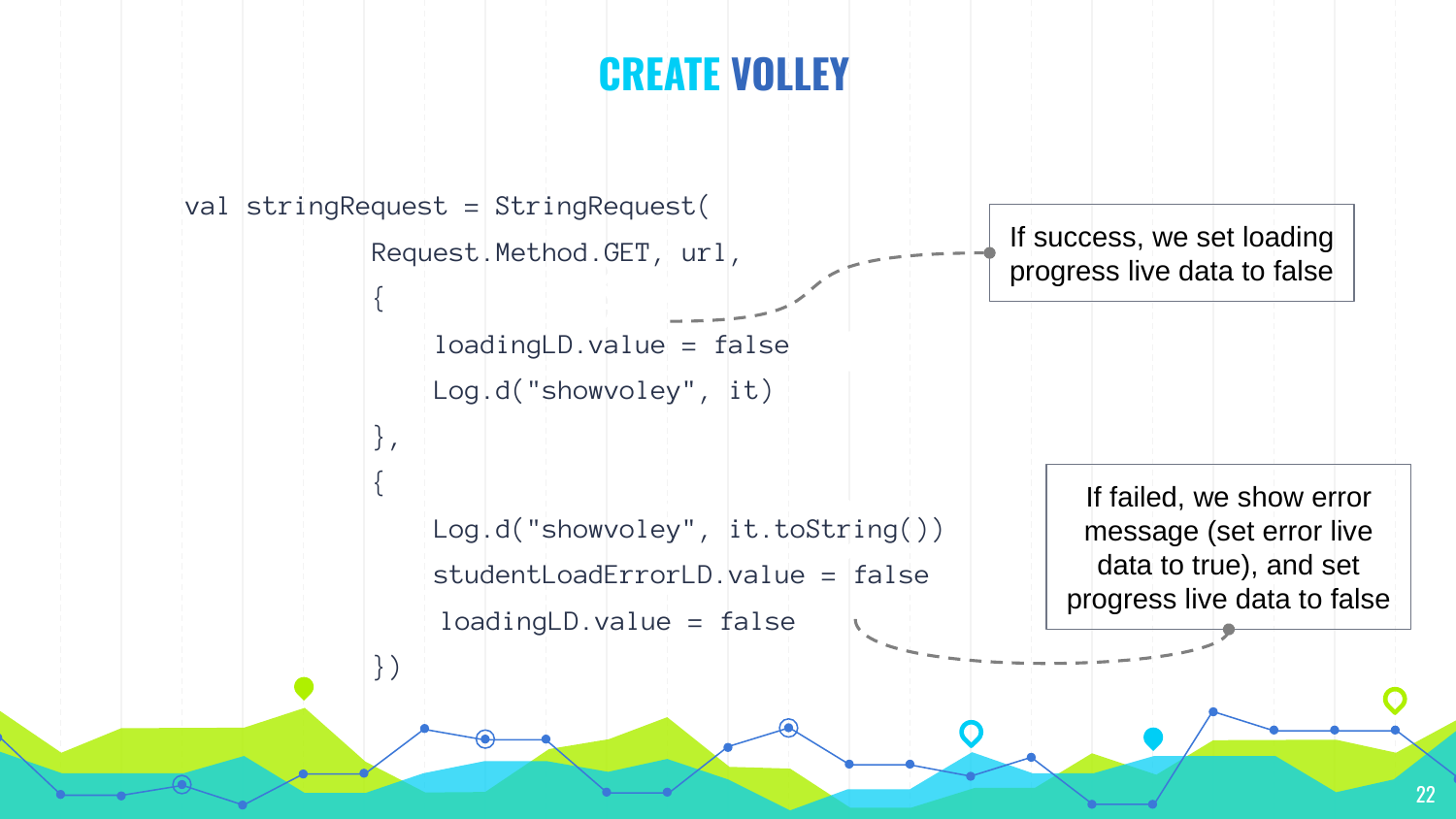

# CREATE VOLLEY
val stringRequest = StringRequest(
            Request.Method.GET, url,
            {
                loadingLD.value = false
                Log.d("showvoley", it)
            },
            {
                Log.d("showvoley", it.toString())
                studentLoadErrorLD.value = false
	       loadingLD.value = false
            })
If success, we set loading progress live data to false

If failed, we show error message (set error live data to true), and set progress live data to false

22